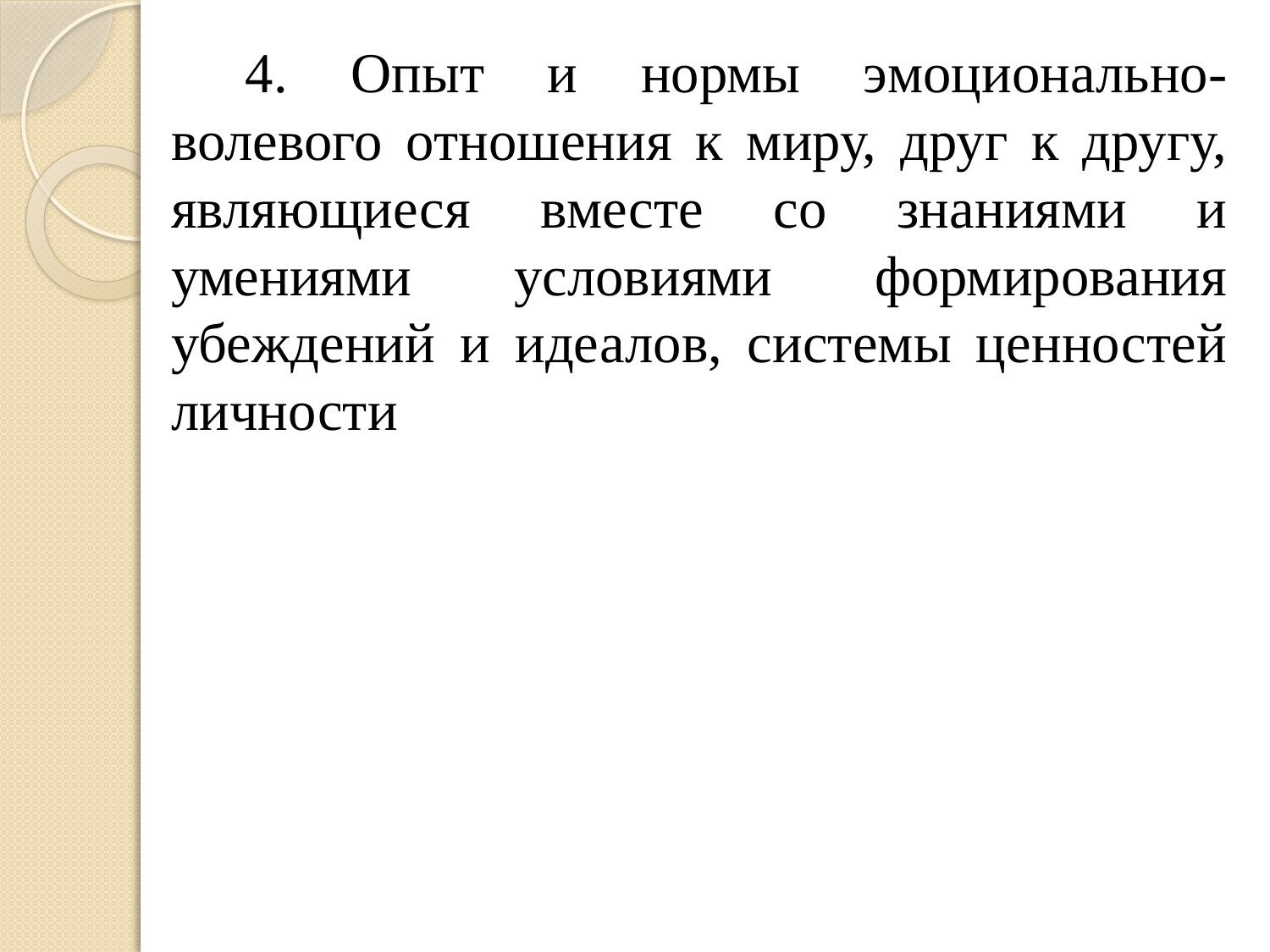

#
4. Опыт и нормы эмоционально-волевого отношения к миру, друг к другу, являющиеся вместе со знаниями и умениями условиями формирования убеждений и идеалов, системы ценностей личности